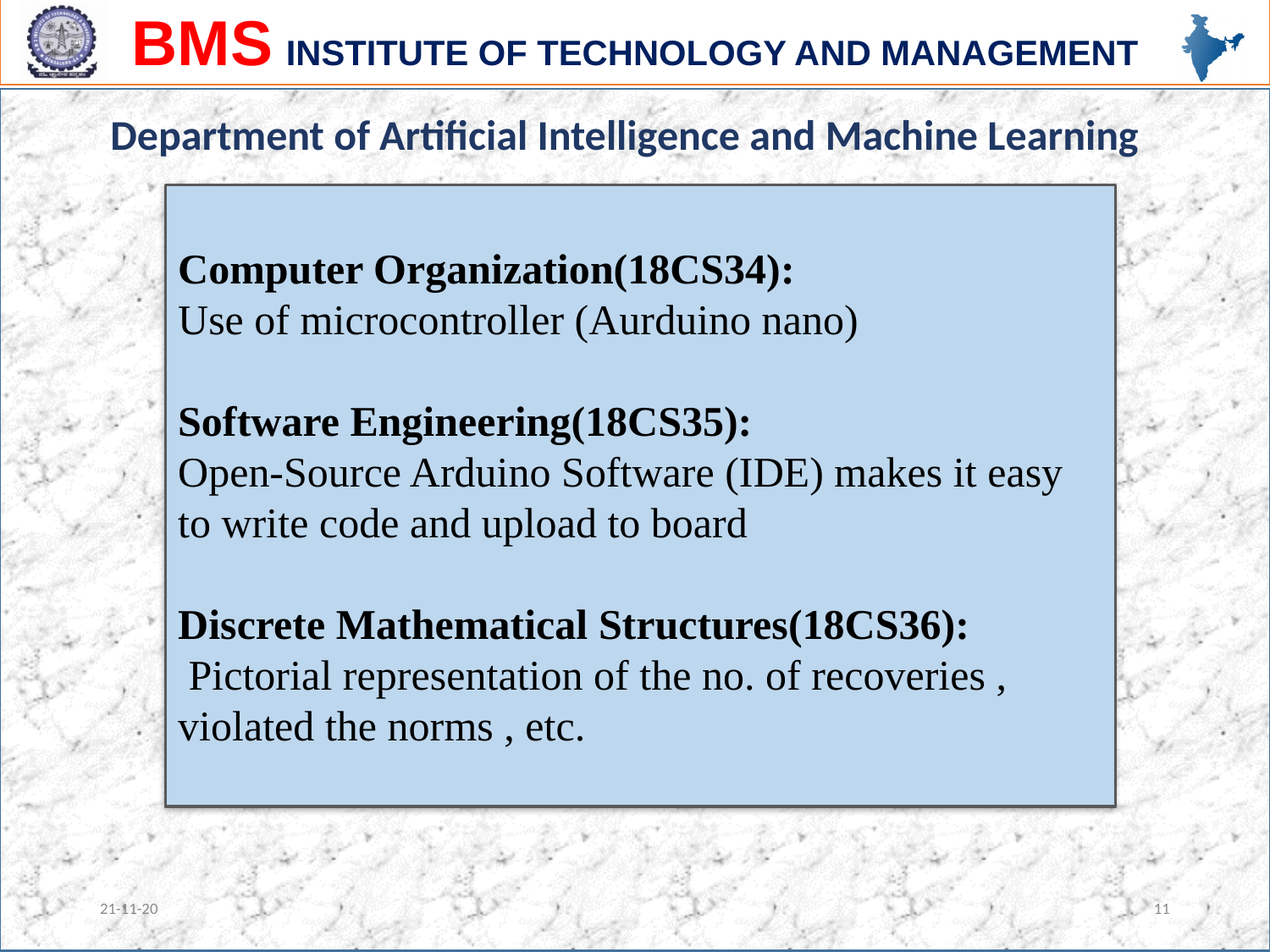

Department of Artificial Intelligence and Machine Learning

Computer Organization(18CS34):
Use of microcontroller (Aurduino nano)

Software Engineering(18CS35):
Open-Source Arduino Software (IDE) makes it easy to write code and upload to board

Discrete Mathematical Structures(18CS36):
 Pictorial representation of the no. of recoveries , violated the norms , etc.

21-11-20
11